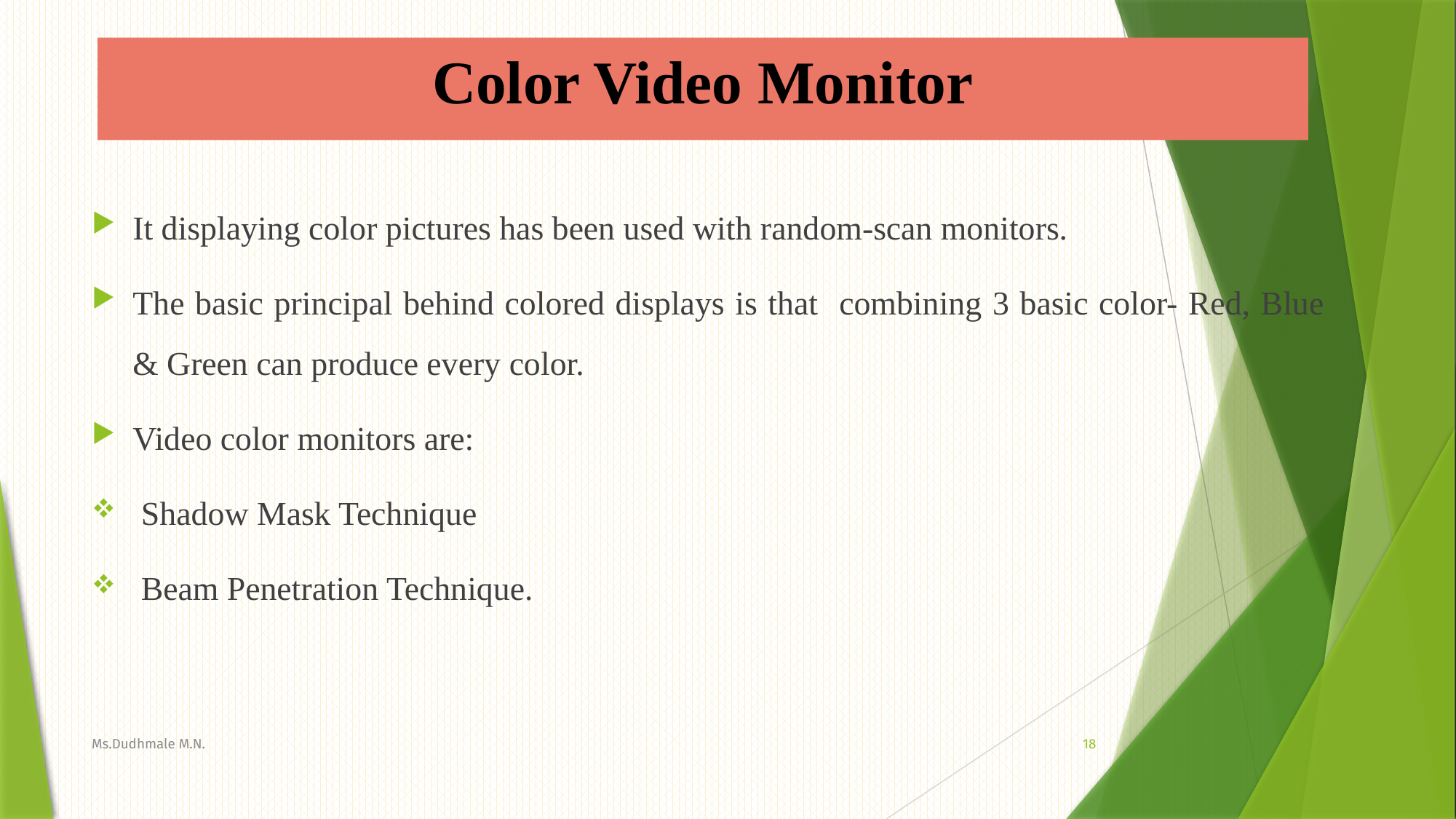

# Color Video Monitor
It displaying color pictures has been used with random-scan monitors.
The basic principal behind colored displays is that  combining 3 basic color- Red, Blue & Green can produce every color.
Video color monitors are:
 Shadow Mask Technique
 Beam Penetration Technique.
Ms.Dudhmale M.N.
18